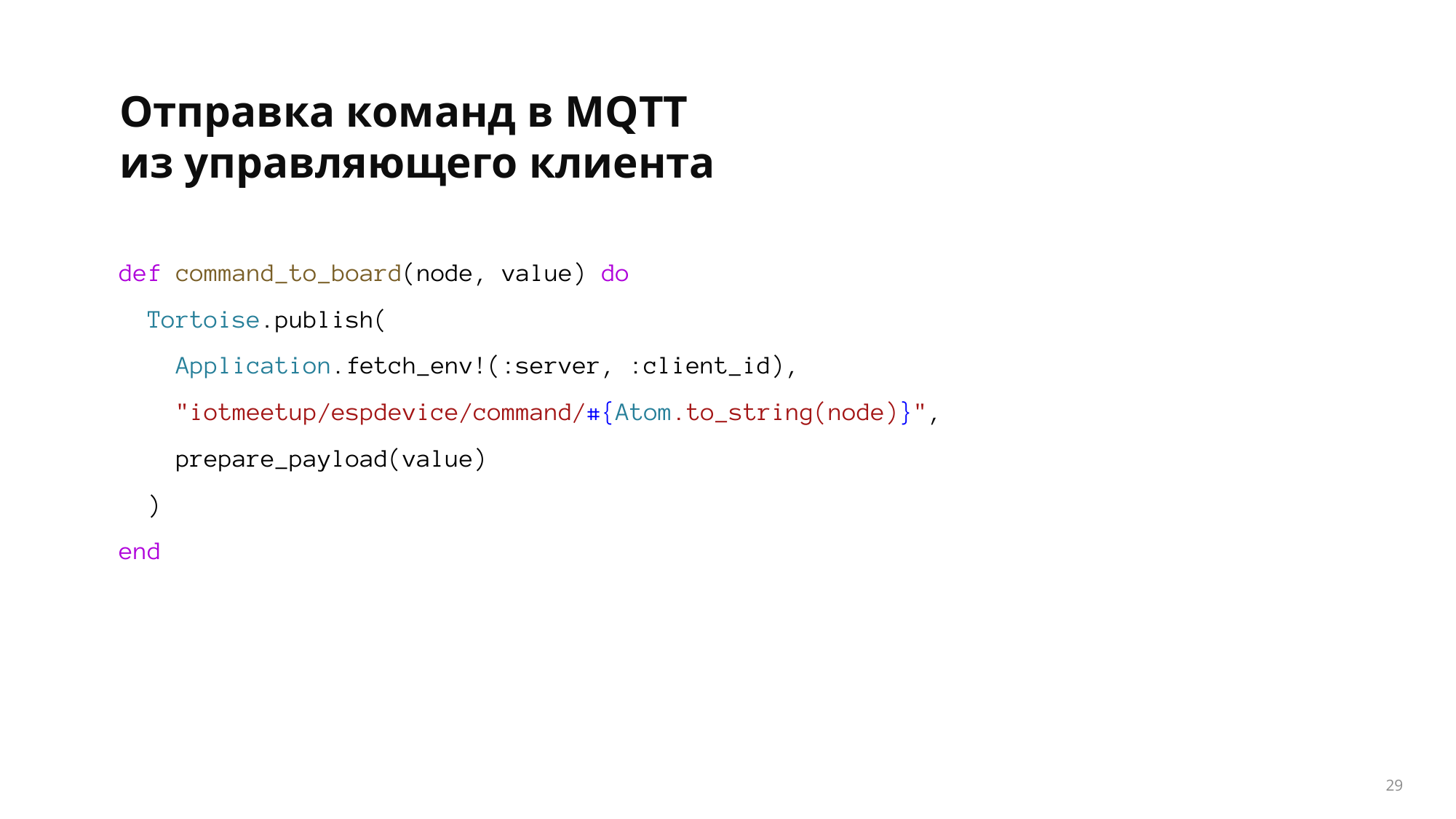

Отправка команд в MQTT
из управляющего клиента
def command_to_board(node, value) do
  Tortoise.publish(
    Application.fetch_env!(:server, :client_id),
    "iotmeetup/espdevice/command/#{Atom.to_string(node)}",
    prepare_payload(value)
  )
end
29